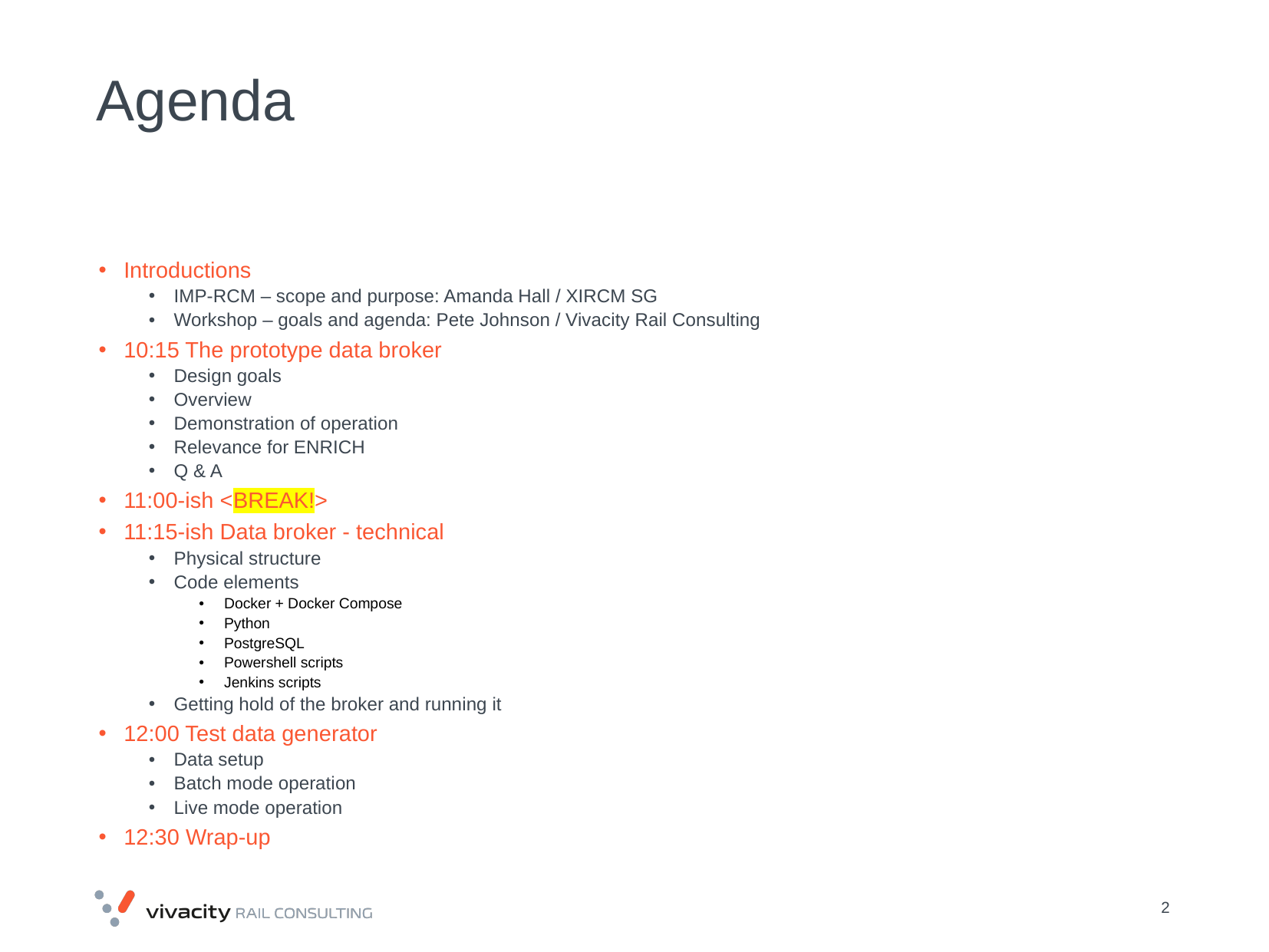

# Agenda
Introductions
IMP-RCM – scope and purpose: Amanda Hall / XIRCM SG
Workshop – goals and agenda: Pete Johnson / Vivacity Rail Consulting
10:15 The prototype data broker
Design goals
Overview
Demonstration of operation
Relevance for ENRICH
Q & A
11:00-ish <BREAK!>
11:15-ish Data broker - technical
Physical structure
Code elements
Docker + Docker Compose
Python
PostgreSQL
Powershell scripts
Jenkins scripts
Getting hold of the broker and running it
12:00 Test data generator
Data setup
Batch mode operation
Live mode operation
12:30 Wrap-up

30/01/2018
2